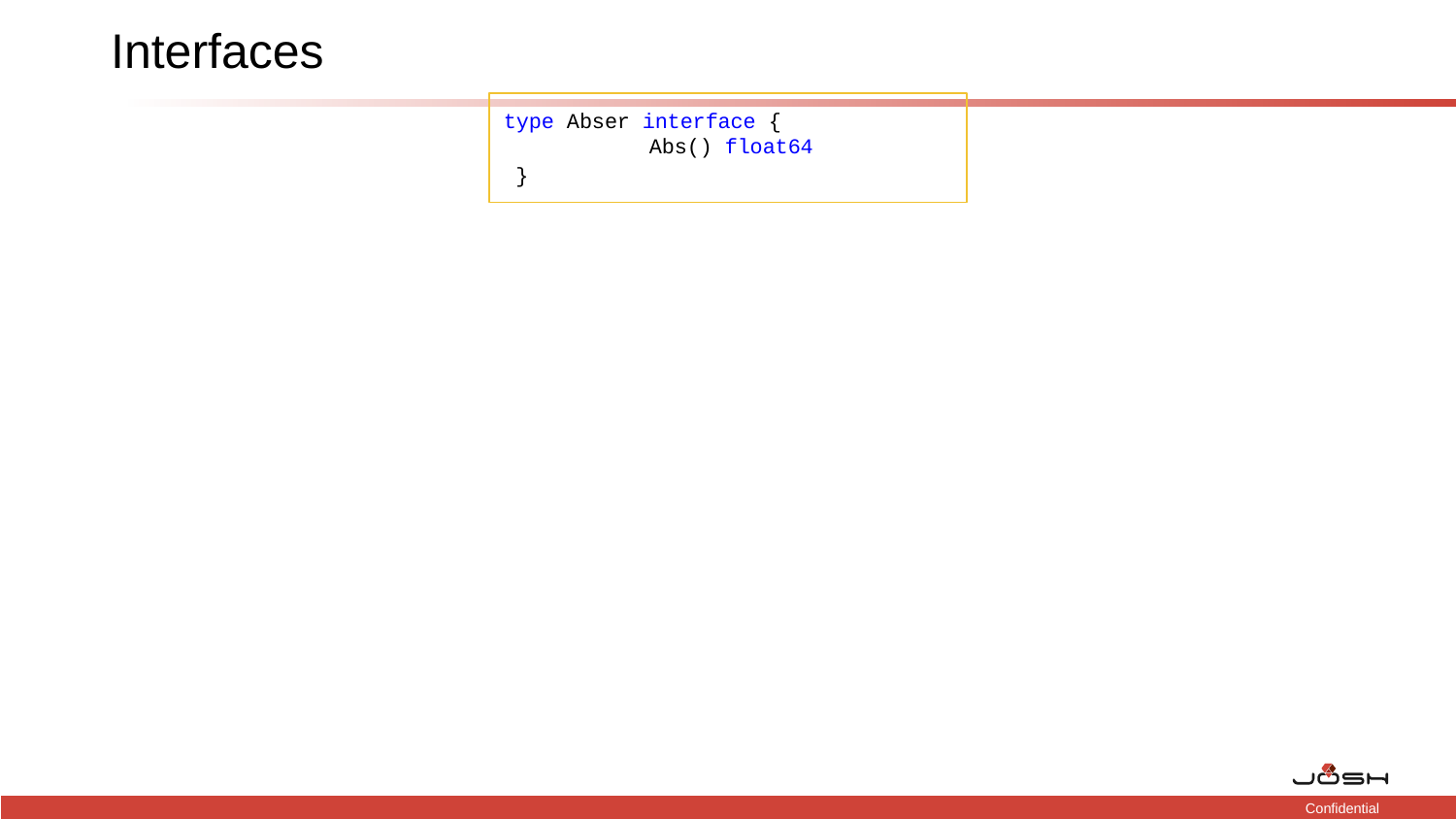

# Interfaces
type Abser interface {
	Abs() float64
}